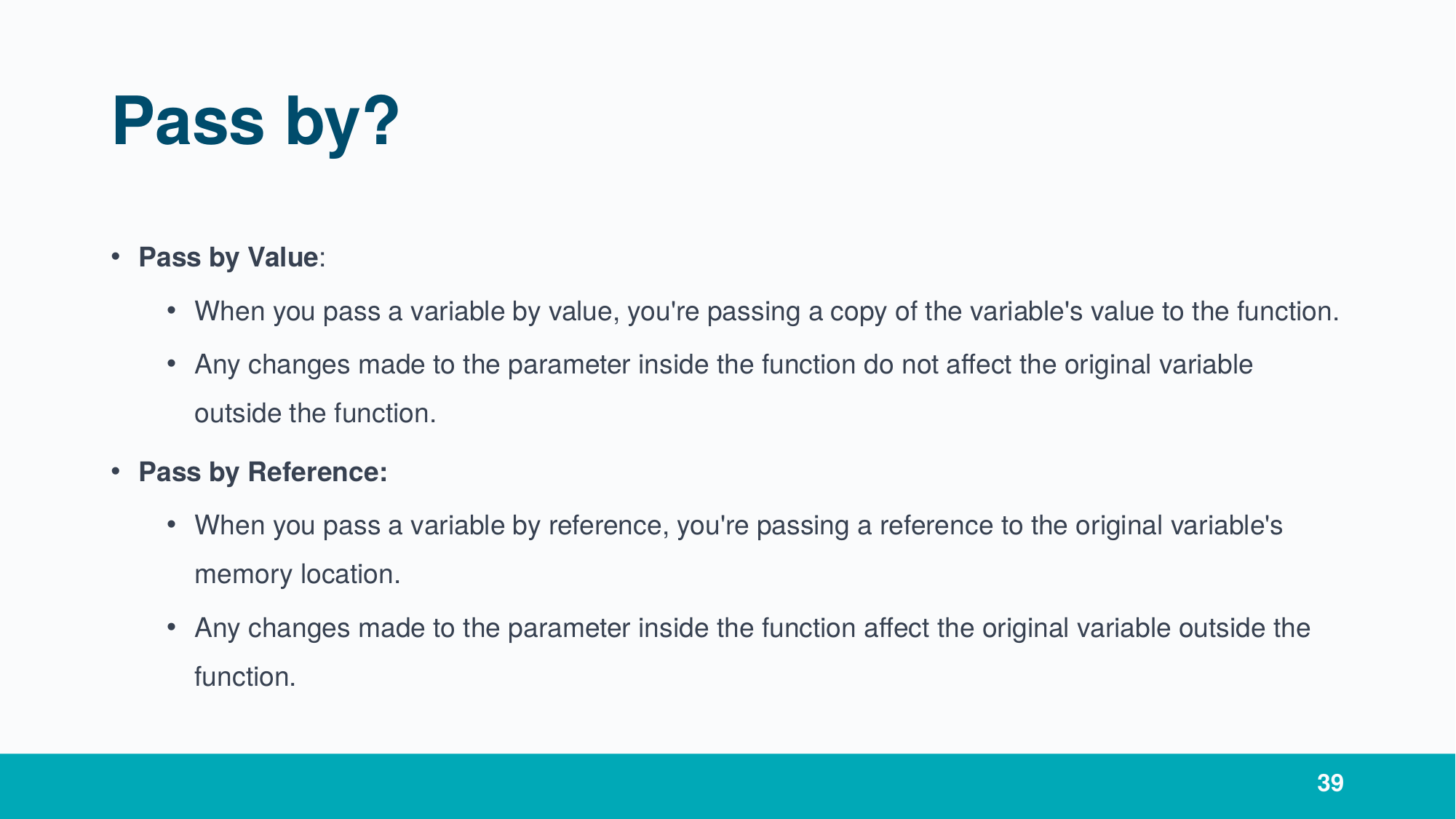

# Pass by?
Pass by Value:
When you pass a variable by value, you're passing a copy of the variable's value to the function.
Any changes made to the parameter inside the function do not affect the original variable outside the function.
Pass by Reference:
When you pass a variable by reference, you're passing a reference to the original variable's memory location.
Any changes made to the parameter inside the function affect the original variable outside the function.

39